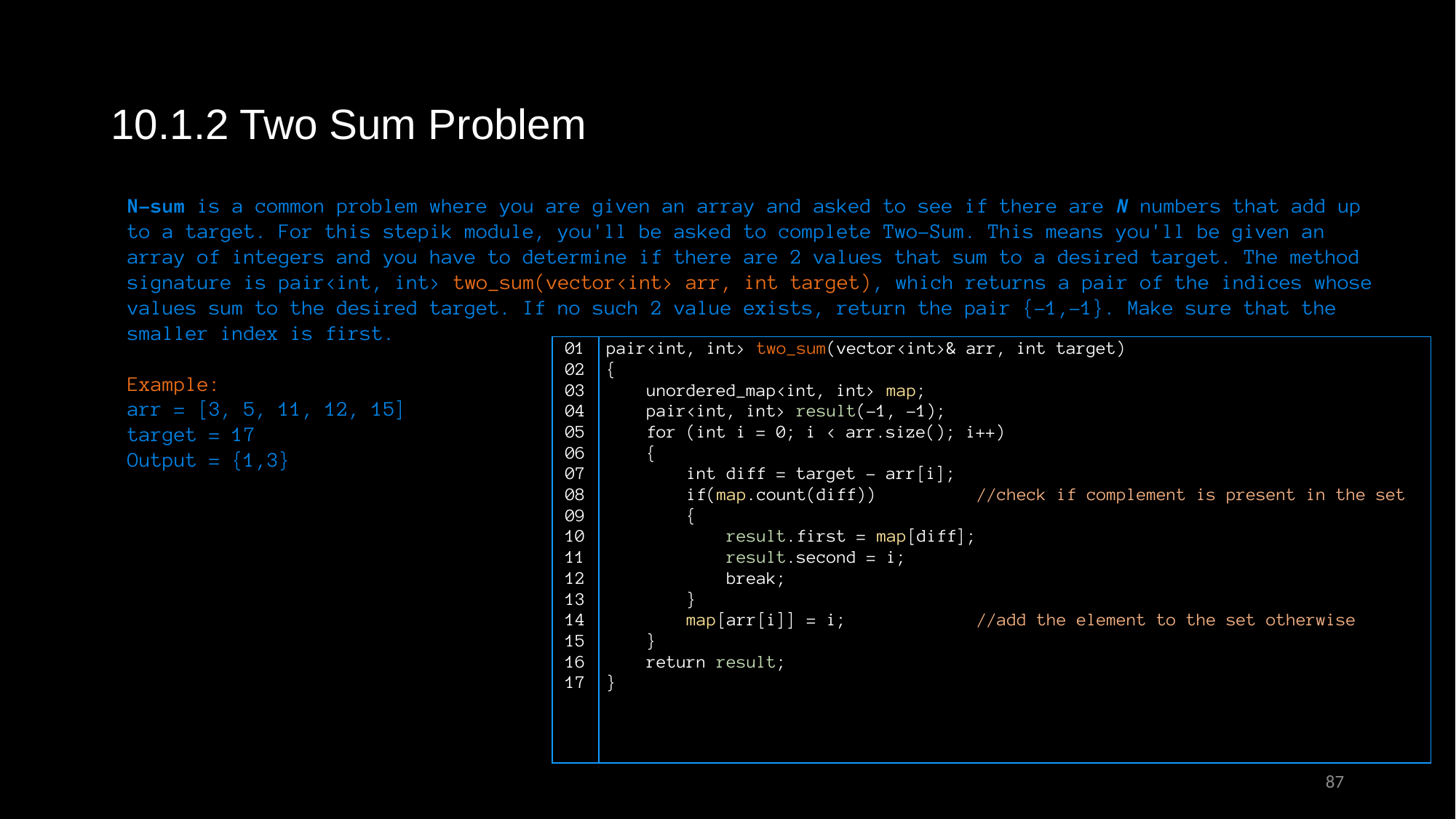

# 10.1.2 Two Sum Problem
N-sum is a common problem where you are given an array and asked to see if there are N numbers that add up to a target. For this stepik module, you'll be asked to complete Two-Sum. This means you'll be given an array of integers and you have to determine if there are 2 values that sum to a desired target. The method signature is pair<int, int> two_sum(vector<int> arr, int target), which returns a pair of the indices whose values sum to the desired target. If no such 2 value exists, return the pair {-1,-1}. Make sure that the smaller index is first.

Example:
arr = [3, 5, 11, 12, 15]
target = 17
Output = {1,3}
| 01 02 03 04 05 06 07 08 09 10 11 12 13 14 15 16 17 |
| --- |
| pair<int, int> two\_sum(vector<int>& arr, int target) { unordered\_map<int, int> map; pair<int, int> result(-1, -1); for (int i = 0; i < arr.size(); i++) { int diff = target - arr[i]; if(map.count(diff)) //check if complement is present in the set { result.first = map[diff]; result.second = i; break; } map[arr[i]] = i; //add the element to the set otherwise } return result; } |
| --- |
87